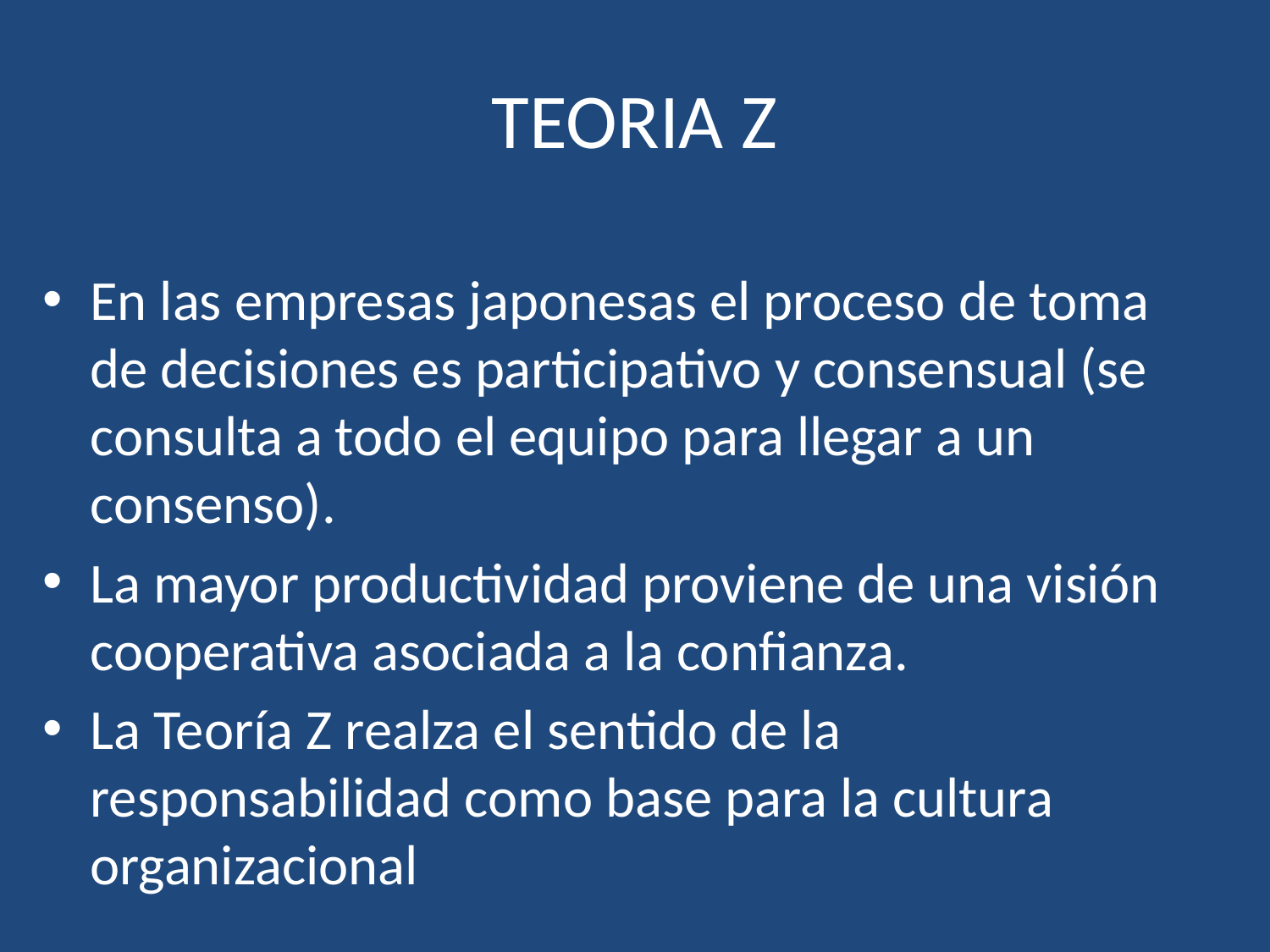

# TEORIA Z

En las empresas japonesas el proceso de toma de decisiones es participativo y consensual (se consulta a todo el equipo para llegar a un consenso).
La mayor productividad proviene de una visión cooperativa asociada a la confianza.
La Teoría Z realza el sentido de la responsabilidad como base para la cultura organizacional